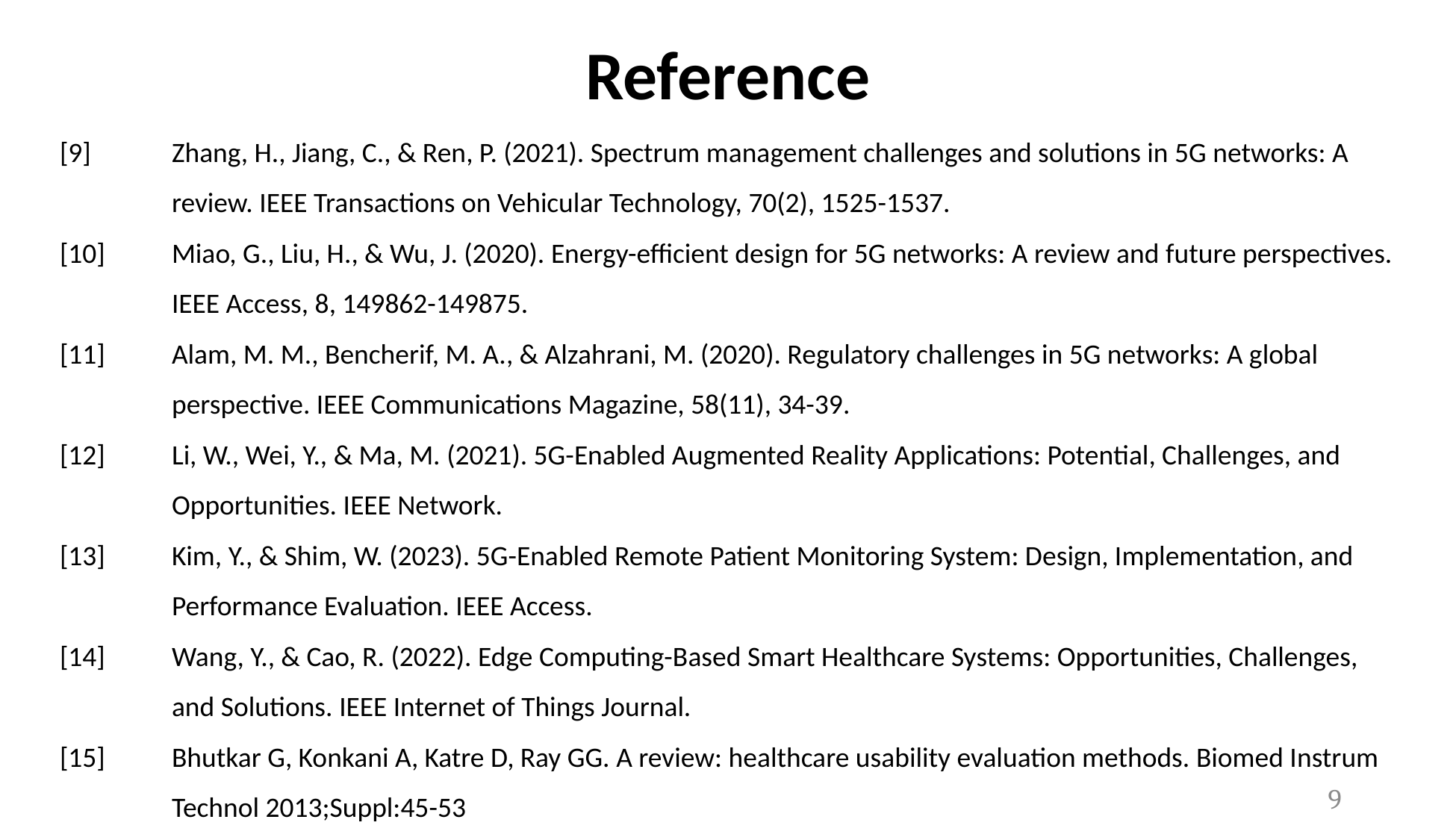

Reference
[9]	Zhang, H., Jiang, C., & Ren, P. (2021). Spectrum management challenges and solutions in 5G networks: A 	review. IEEE Transactions on Vehicular Technology, 70(2), 1525-1537.
[10]	Miao, G., Liu, H., & Wu, J. (2020). Energy-efficient design for 5G networks: A review and future perspectives. 	IEEE Access, 8, 149862-149875.
[11]	Alam, M. M., Bencherif, M. A., & Alzahrani, M. (2020). Regulatory challenges in 5G networks: A global 	perspective. IEEE Communications Magazine, 58(11), 34-39.
[12]	Li, W., Wei, Y., & Ma, M. (2021). 5G-Enabled Augmented Reality Applications: Potential, Challenges, and 	Opportunities. IEEE Network.
[13]	Kim, Y., & Shim, W. (2023). 5G-Enabled Remote Patient Monitoring System: Design, Implementation, and 	Performance Evaluation. IEEE Access.
[14]	Wang, Y., & Cao, R. (2022). Edge Computing-Based Smart Healthcare Systems: Opportunities, Challenges, 	and Solutions. IEEE Internet of Things Journal.
[15]	Bhutkar G, Konkani A, Katre D, Ray GG. A review: healthcare usability evaluation methods. Biomed Instrum 	Technol 2013;Suppl:45-53

9